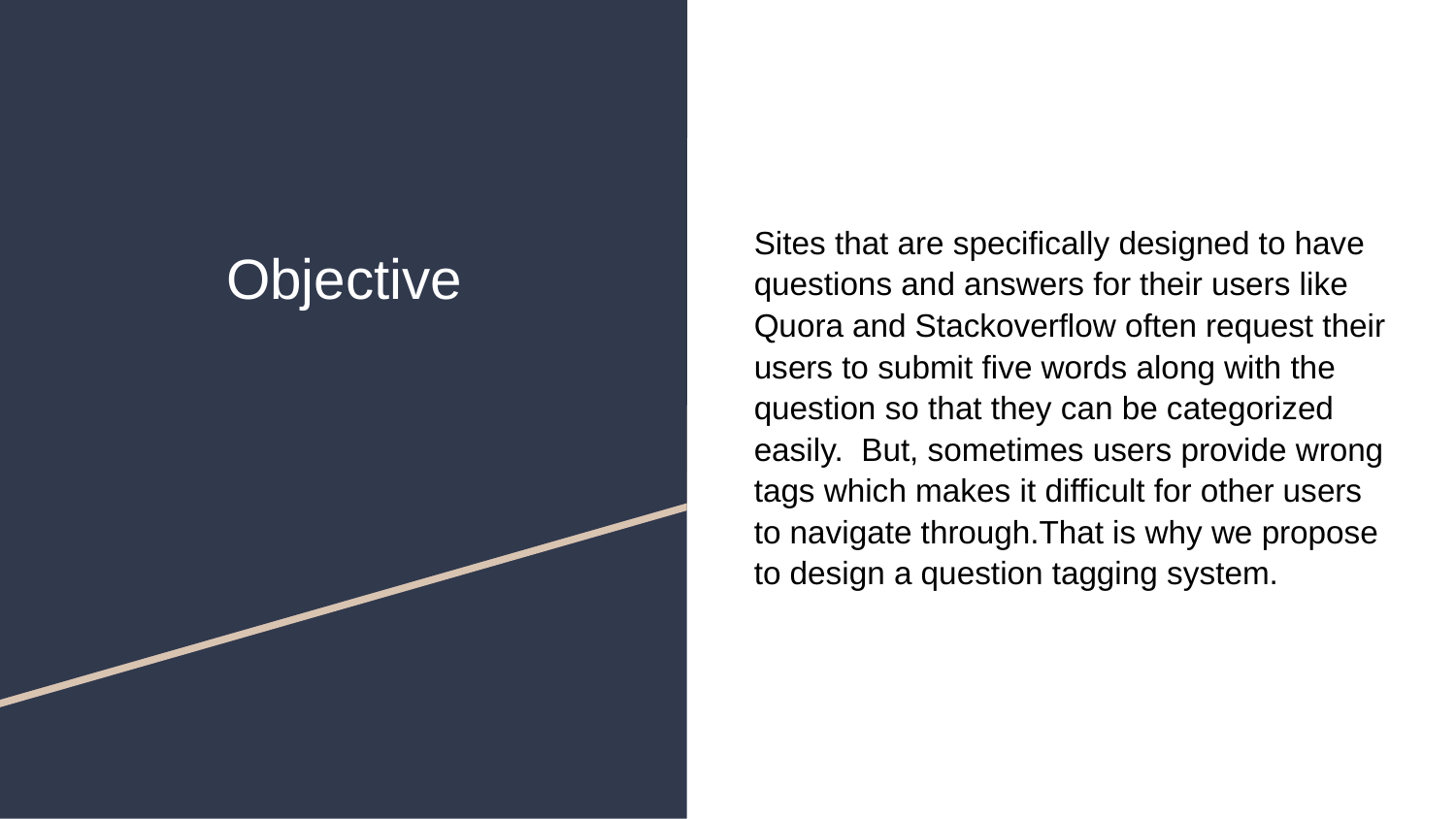

# Objective
Sites that are specifically designed to have questions and answers for their users like Quora and Stackoverflow often request their users to submit five words along with the question so that they can be categorized easily.  But, sometimes users provide wrong tags which makes it difficult for other users to navigate through.That is why we propose to design a question tagging system.